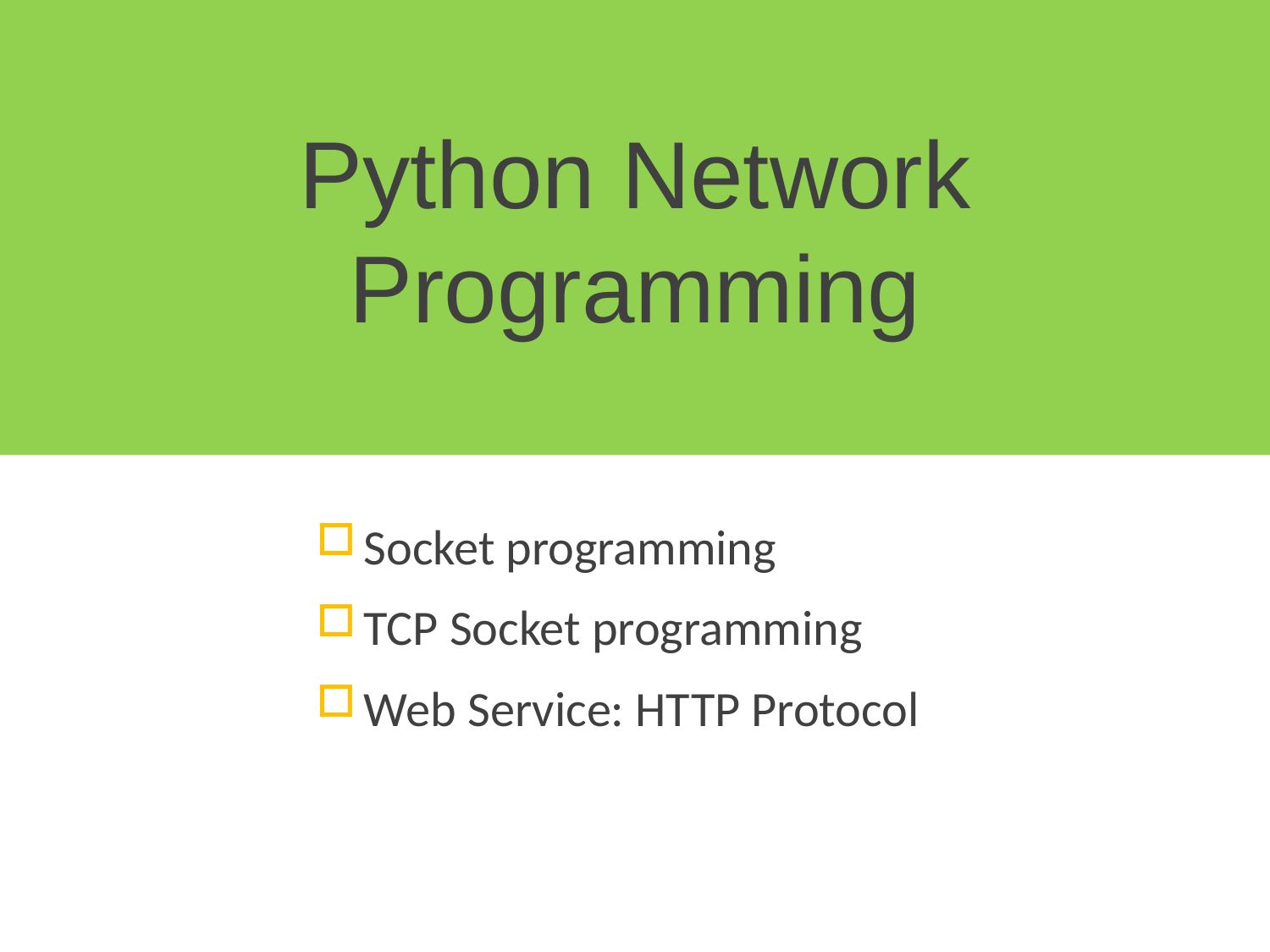

# Python Network Programming
Socket programming
TCP Socket programming
Web Service: HTTP Protocol